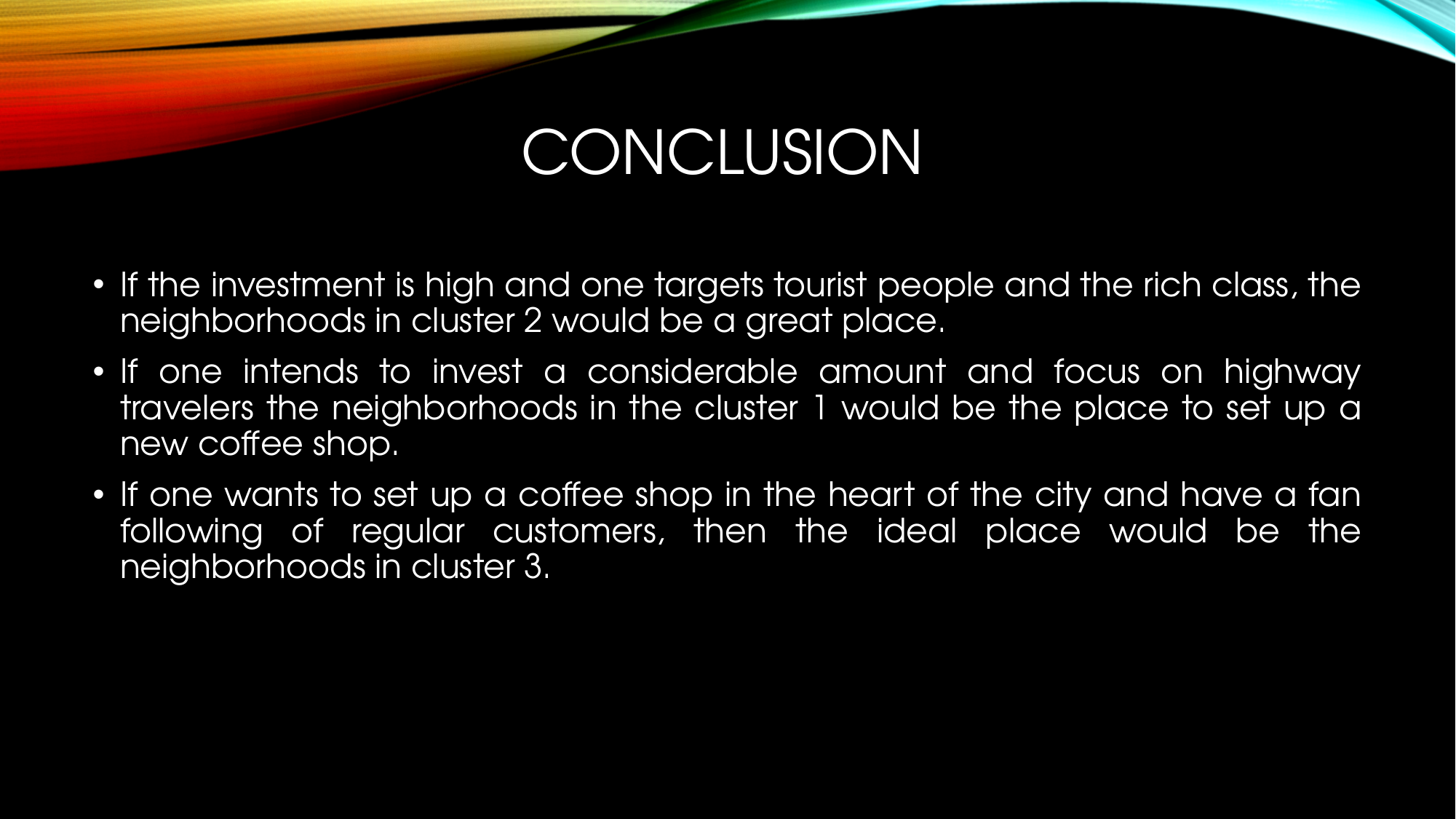

# Conclusion
If the investment is high and one targets tourist people and the rich class, the neighborhoods in cluster 2 would be a great place.
If one intends to invest a considerable amount and focus on highway travelers the neighborhoods in the cluster 1 would be the place to set up a new coffee shop.
If one wants to set up a coffee shop in the heart of the city and have a fan following of regular customers, then the ideal place would be the neighborhoods in cluster 3.